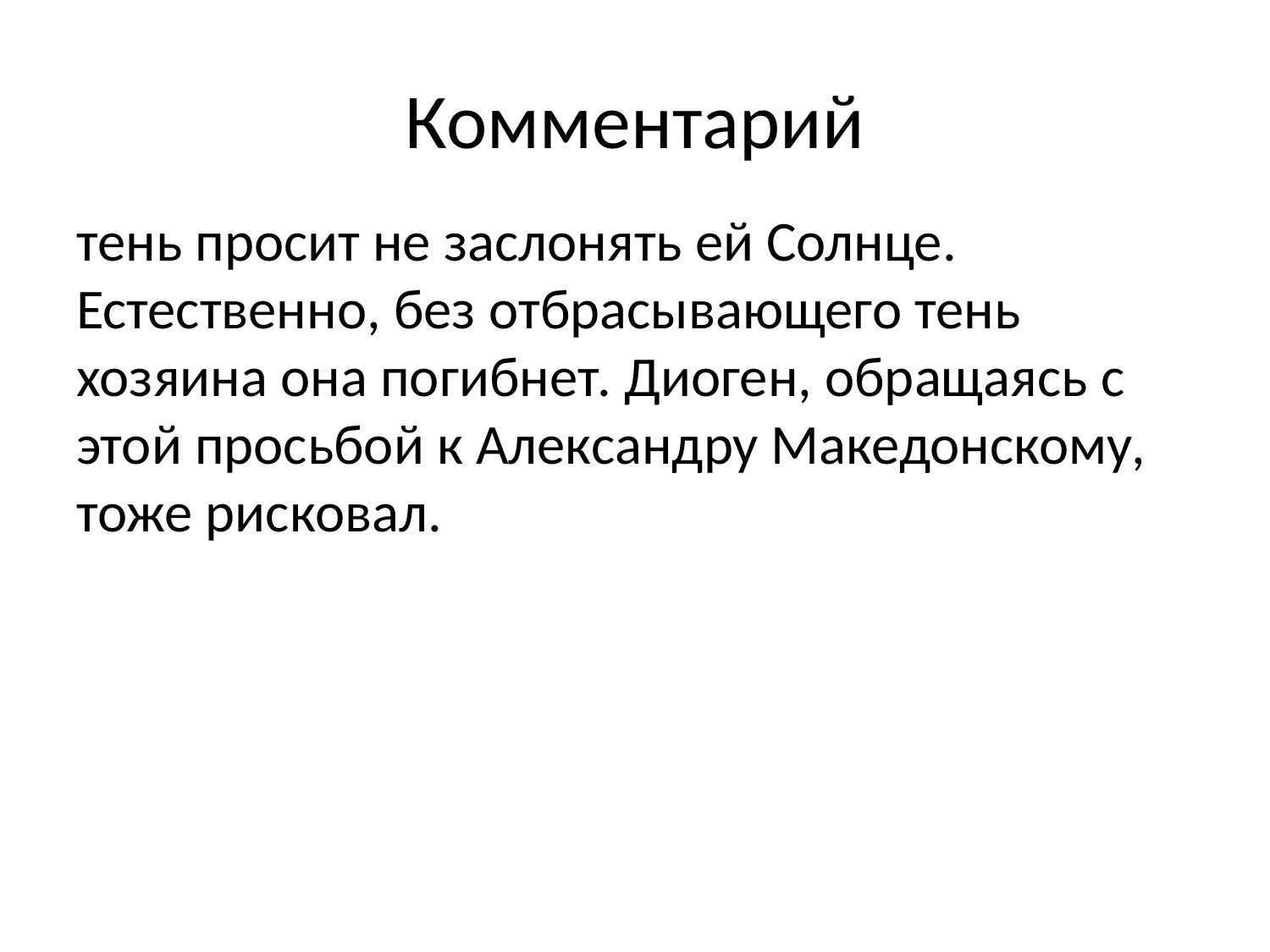

# Комментарий
тень просит не заслонять ей Солнце. Естественно, без отбрасывающего тень хозяина она погибнет. Диоген, обращаясь с этой просьбой к Александру Македонскому, тоже рисковал.